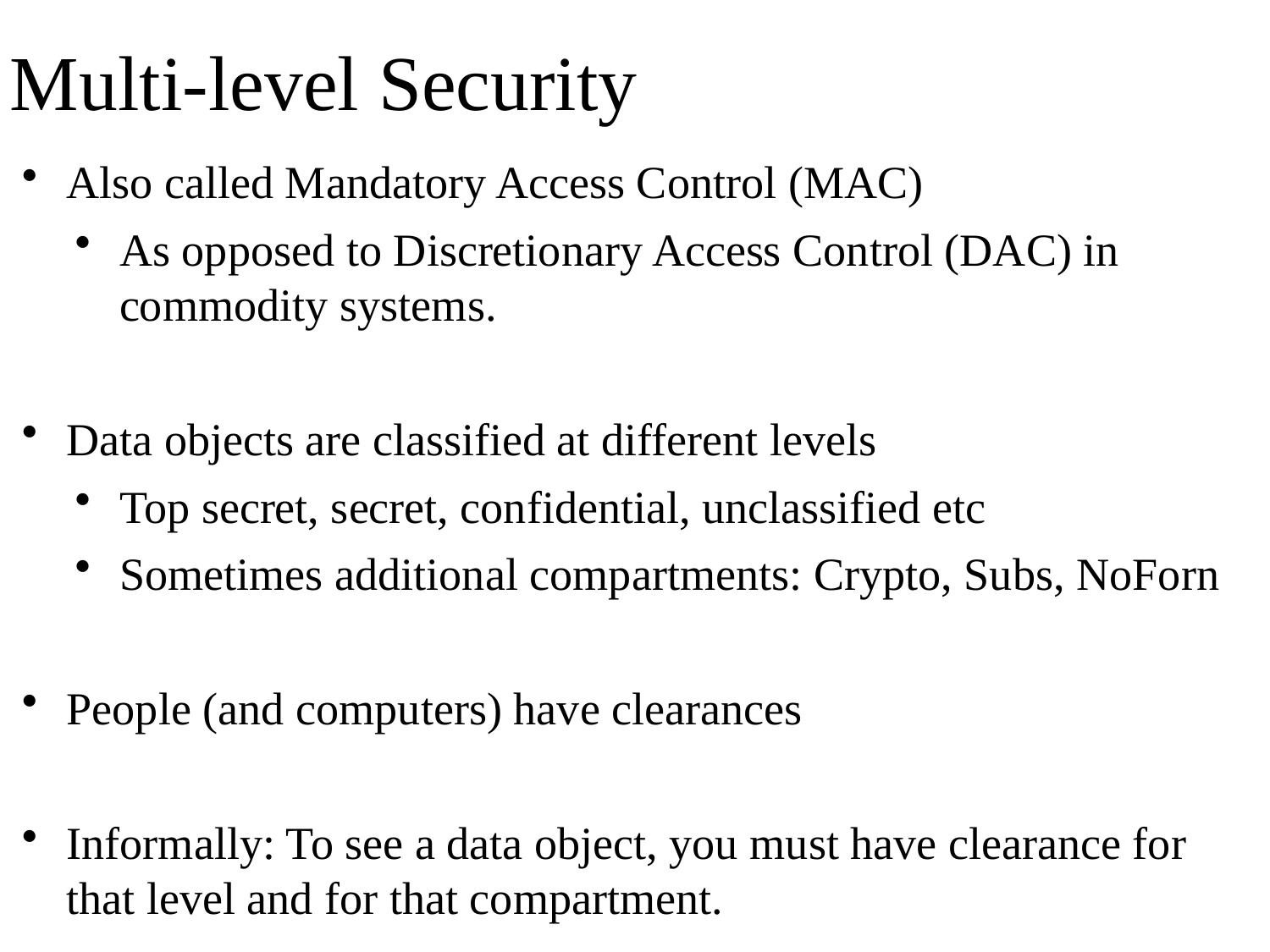

# Multi-level Security
Also called Mandatory Access Control (MAC)
As opposed to Discretionary Access Control (DAC) in commodity systems.

Data objects are classified at different levels
Top secret, secret, confidential, unclassified etc
Sometimes additional compartments: Crypto, Subs, NoForn

People (and computers) have clearances

Informally: To see a data object, you must have clearance for that level and for that compartment.